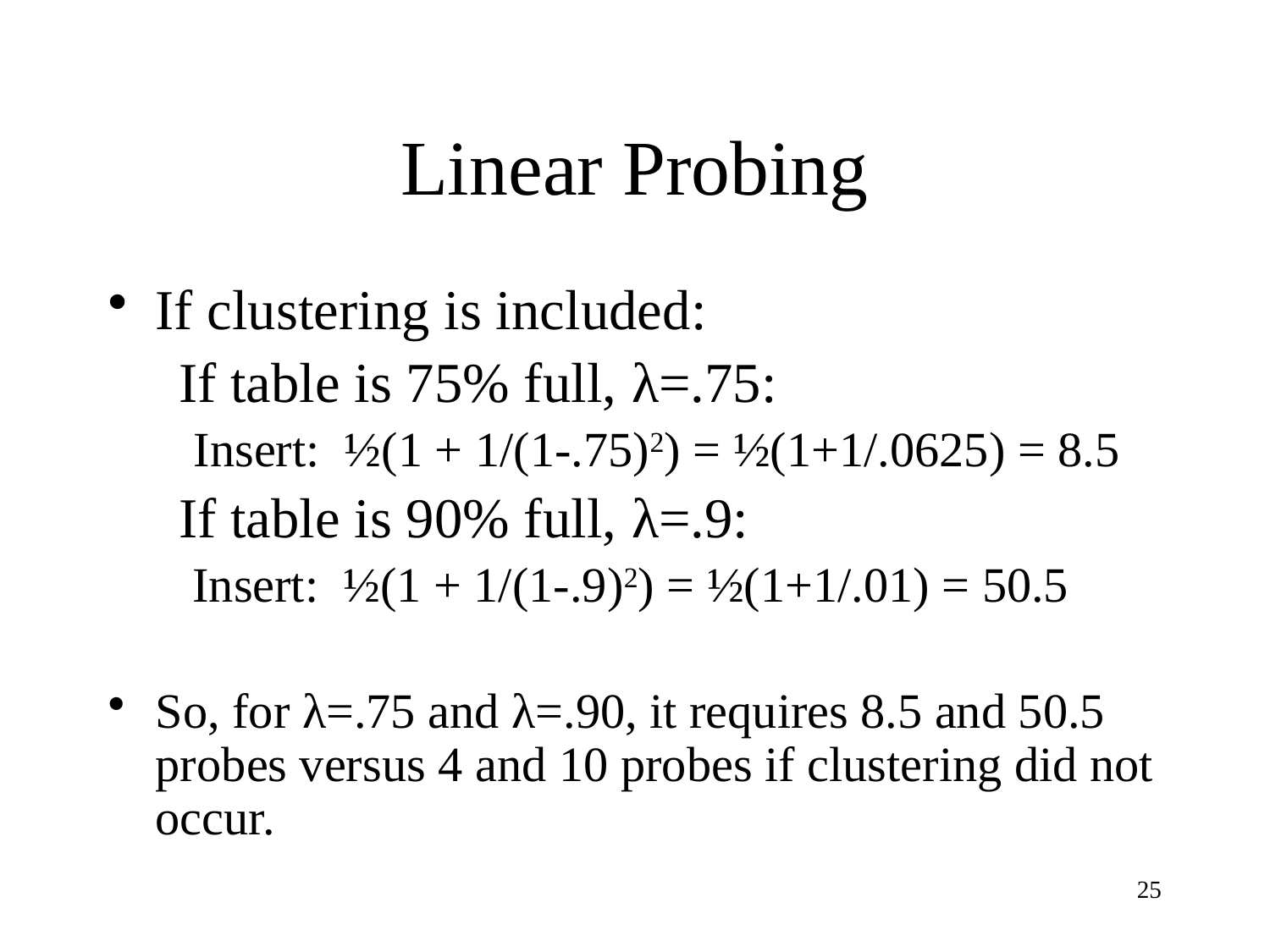

# Linear Probing
If clustering is included:
     If table is 75% full, λ=.75:
       Insert:  ½(1 + 1/(1-.75)2) = ½(1+1/.0625) = 8.5
     If table is 90% full, λ=.9:
	   Insert:  ½(1 + 1/(1-.9)2) = ½(1+1/.01) = 50.5

So, for λ=.75 and λ=.90, it requires 8.5 and 50.5 probes versus 4 and 10 probes if clustering did not occur.

25